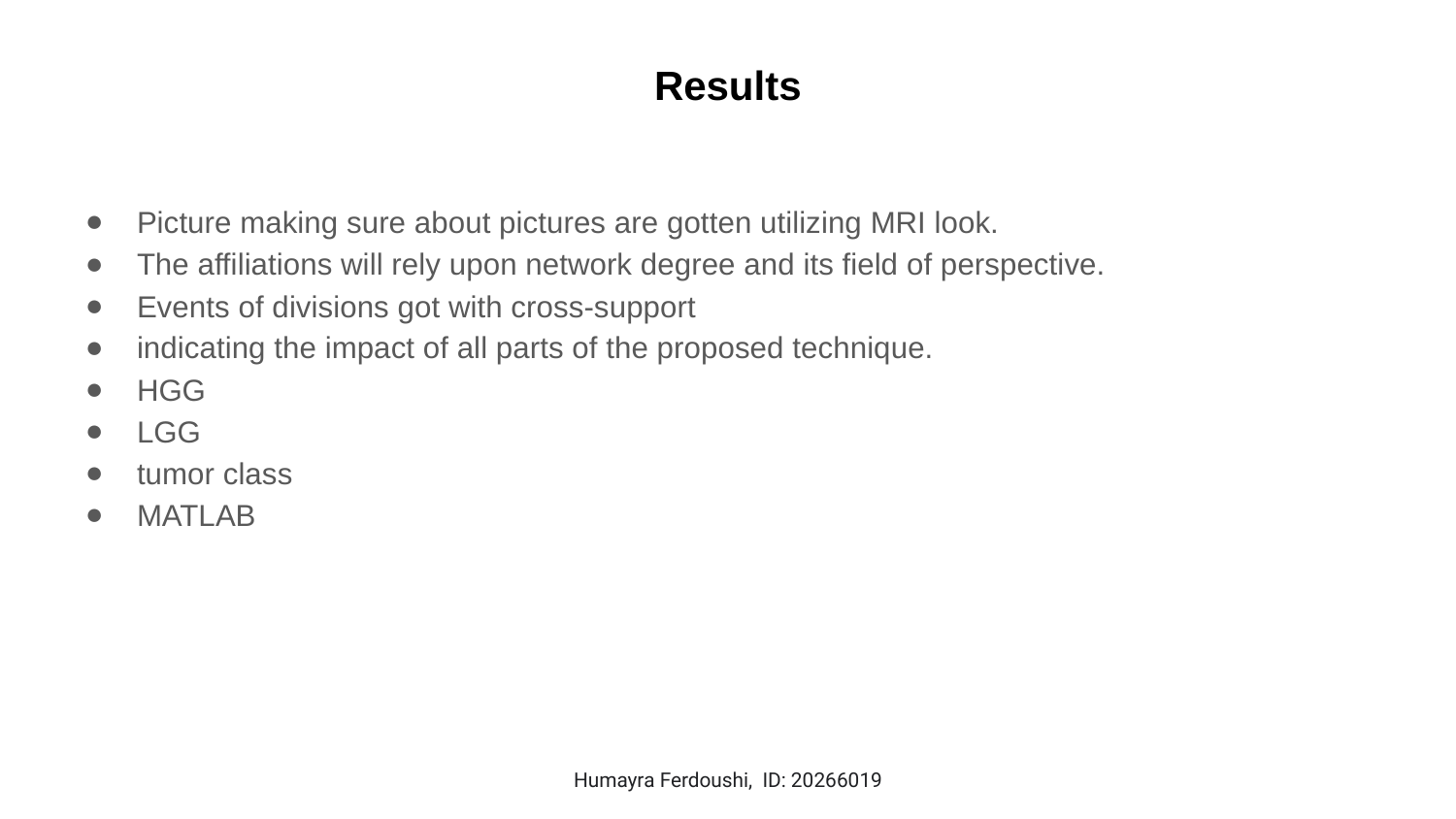

# Results
Picture making sure about pictures are gotten utilizing MRI look.
The affiliations will rely upon network degree and its field of perspective.
Events of divisions got with cross-support
indicating the impact of all parts of the proposed technique.
HGG
LGG
tumor class
MATLAB
Humayra Ferdoushi,  ID: 20266019